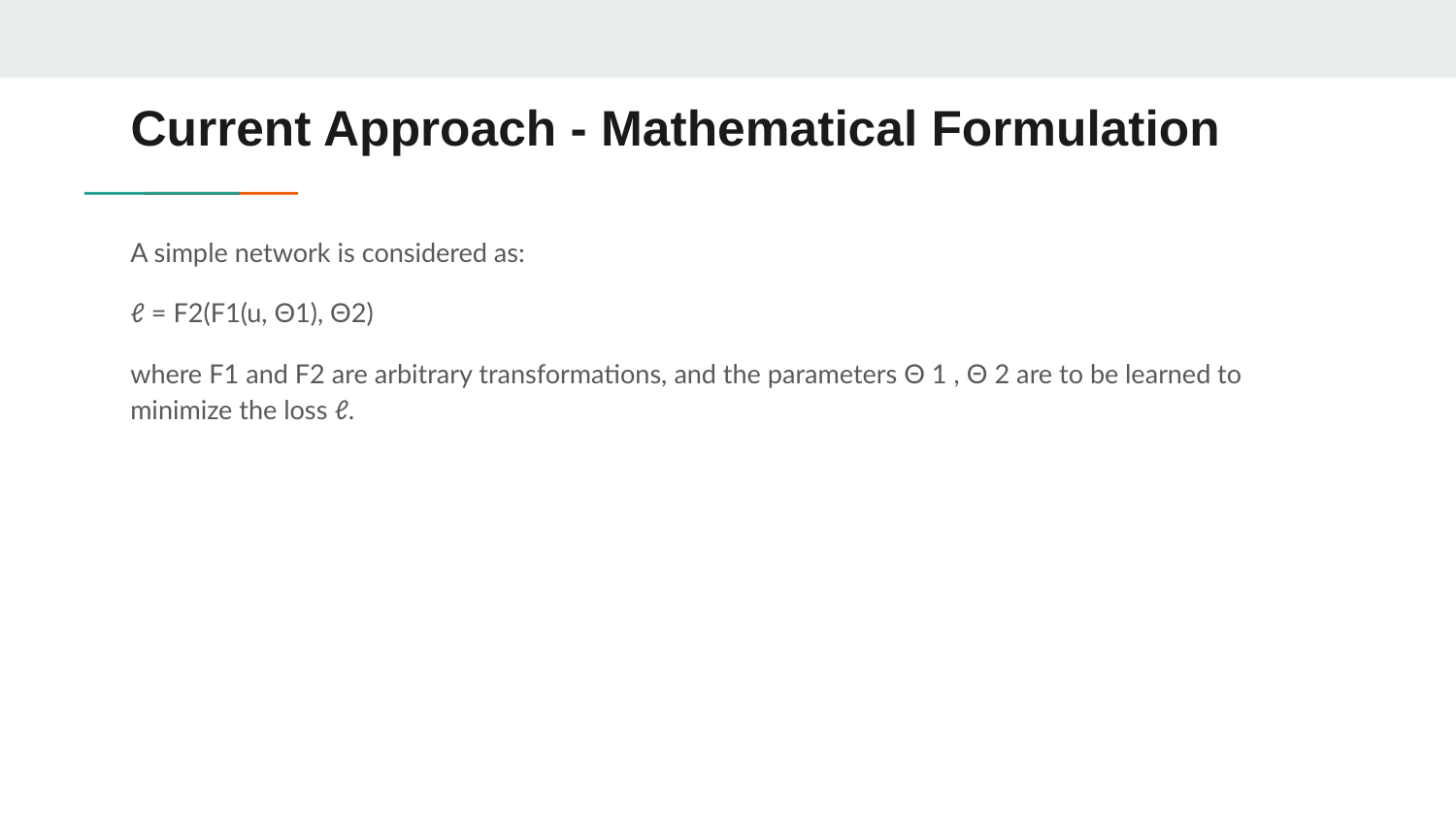

# Current Approach - Mathematical Formulation
A simple network is considered as:
ℓ = F2(F1(u, Θ1), Θ2)
where F1 and F2 are arbitrary transformations, and the parameters Θ 1 , Θ 2 are to be learned to minimize the loss ℓ.